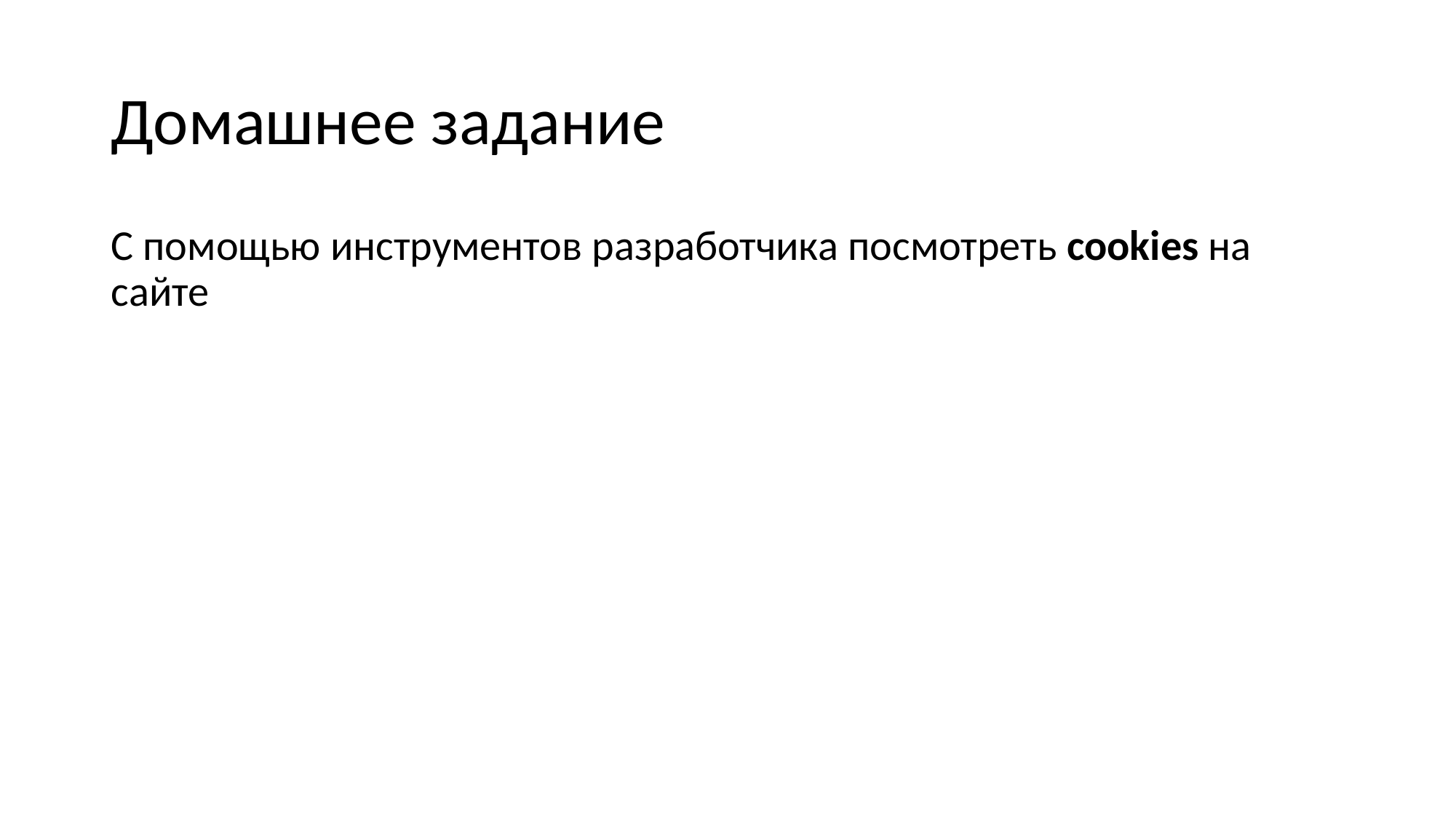

# Домашнее задание
С помощью инструментов разработчика посмотреть cookies на сайте